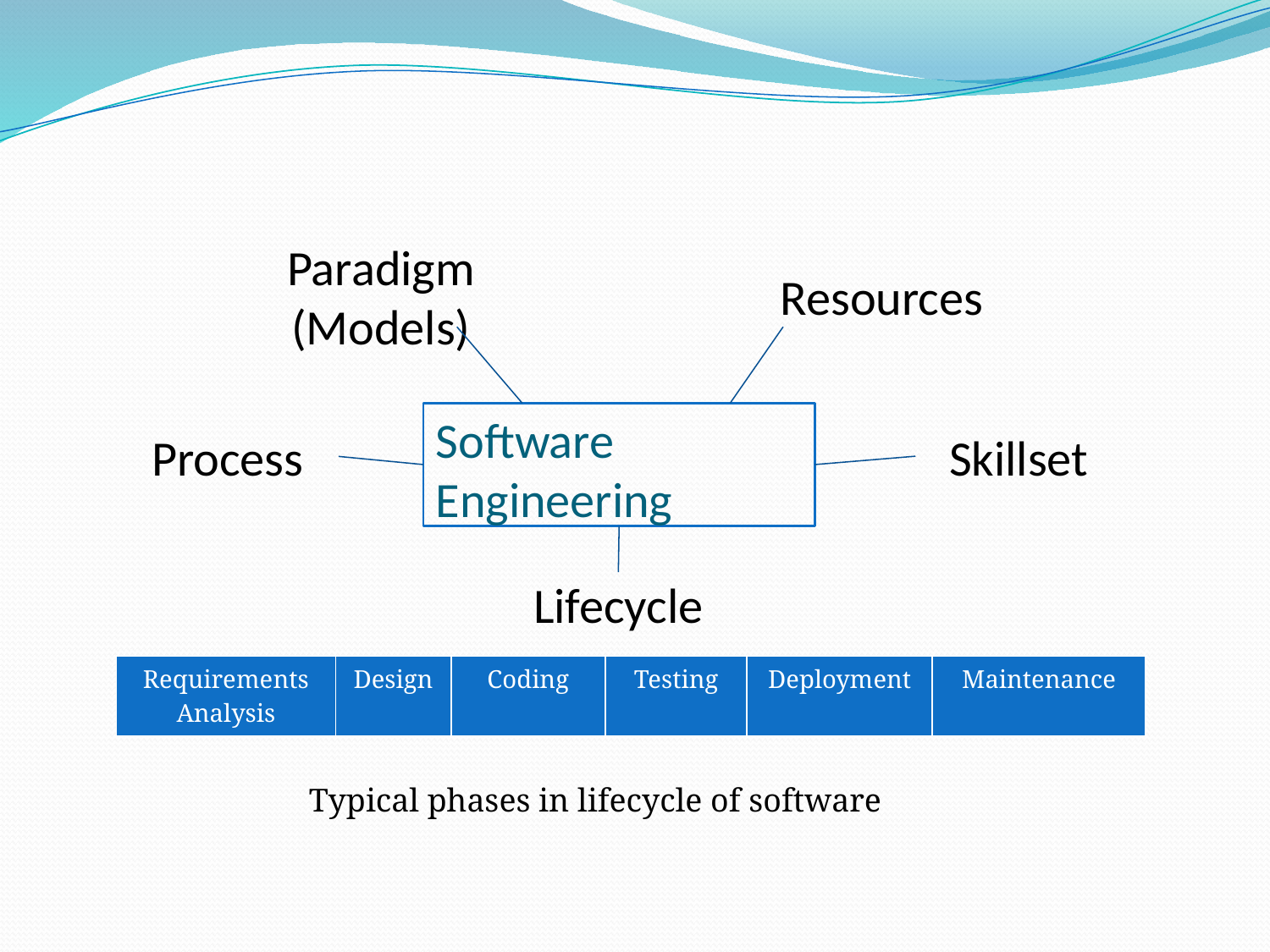

Paradigm
(Models)
Resources
Software Engineering
Skillset
Process
Lifecycle
| Requirements Analysis | Design | Coding | Testing | Deployment | Maintenance |
| --- | --- | --- | --- | --- | --- |
Typical phases in lifecycle of software